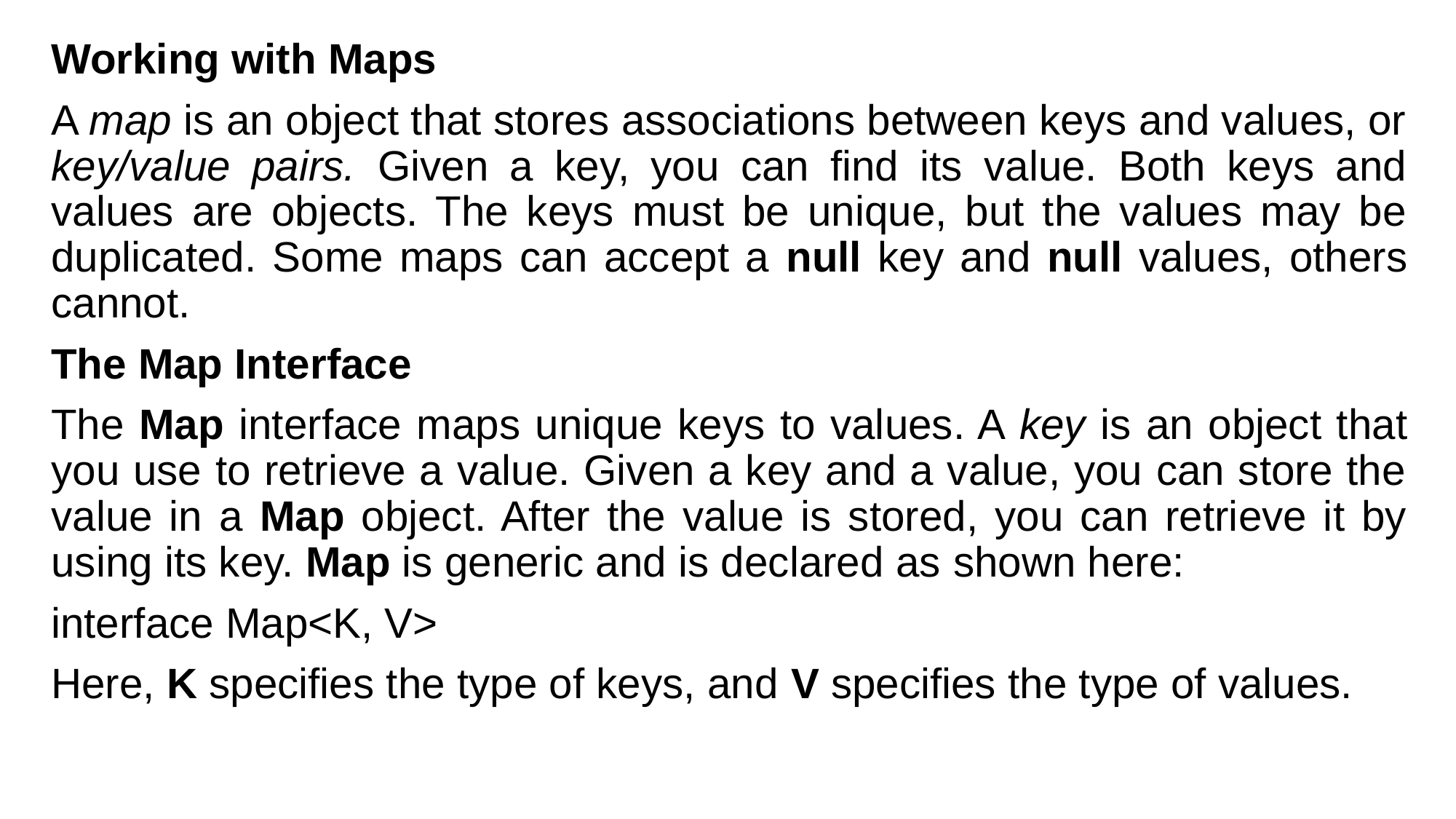

Working with Maps
A map is an object that stores associations between keys and values, or key/value pairs. Given a key, you can find its value. Both keys and values are objects. The keys must be unique, but the values may be duplicated. Some maps can accept a null key and null values, others cannot.
The Map Interface
The Map interface maps unique keys to values. A key is an object that you use to retrieve a value. Given a key and a value, you can store the value in a Map object. After the value is stored, you can retrieve it by using its key. Map is generic and is declared as shown here:
interface Map<K, V>
Here, K specifies the type of keys, and V specifies the type of values.